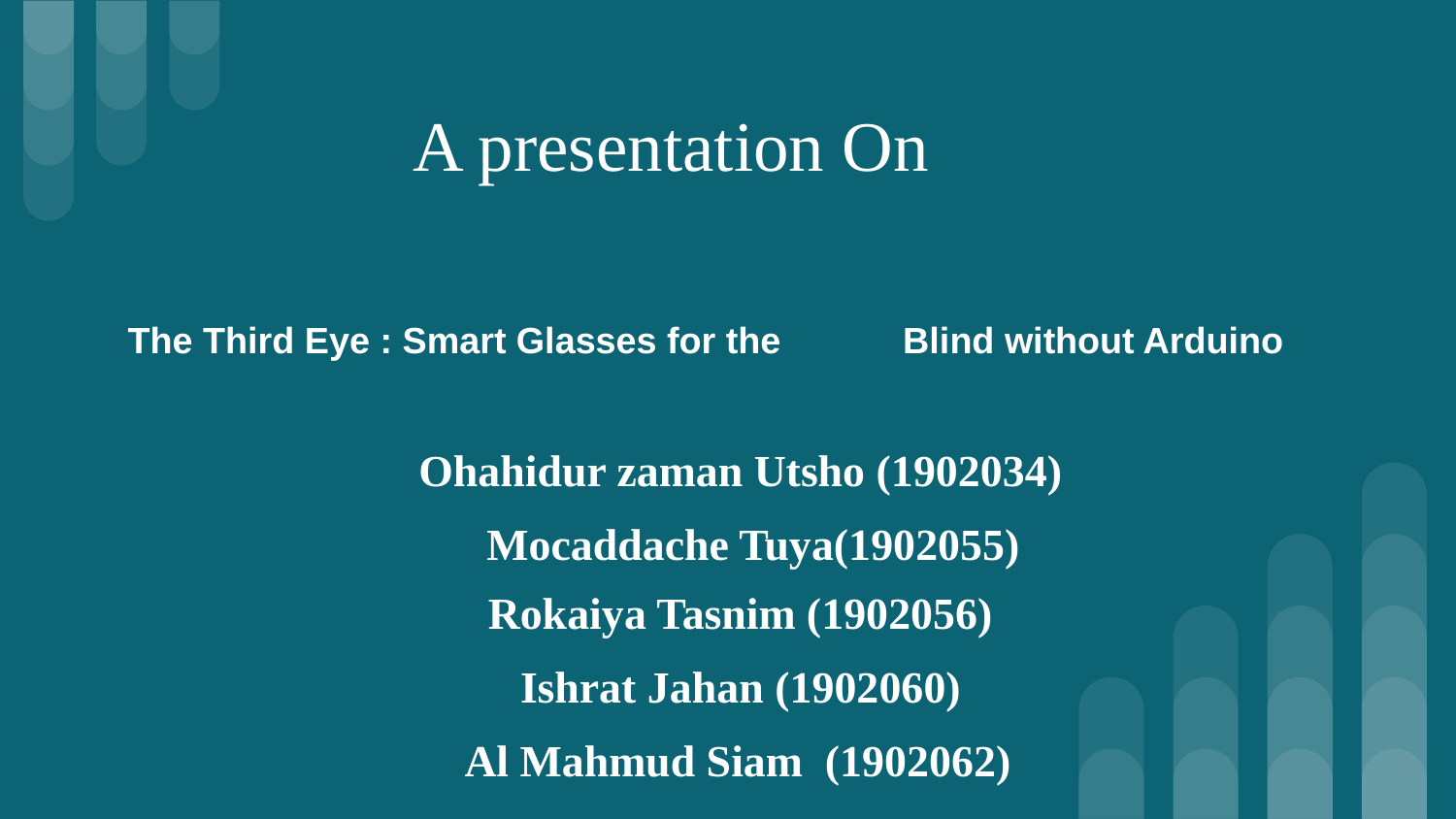

A presentation On
# The Third Eye : Smart Glasses for the            Blind without Arduino

Ohahidur zaman Utsho (1902034)
                                     Mocaddache Tuya(1902055)
Rokaiya Tasnim (1902056)
                                        Ishrat Jahan (1902060)
                                   Al Mahmud Siam  (1902062)